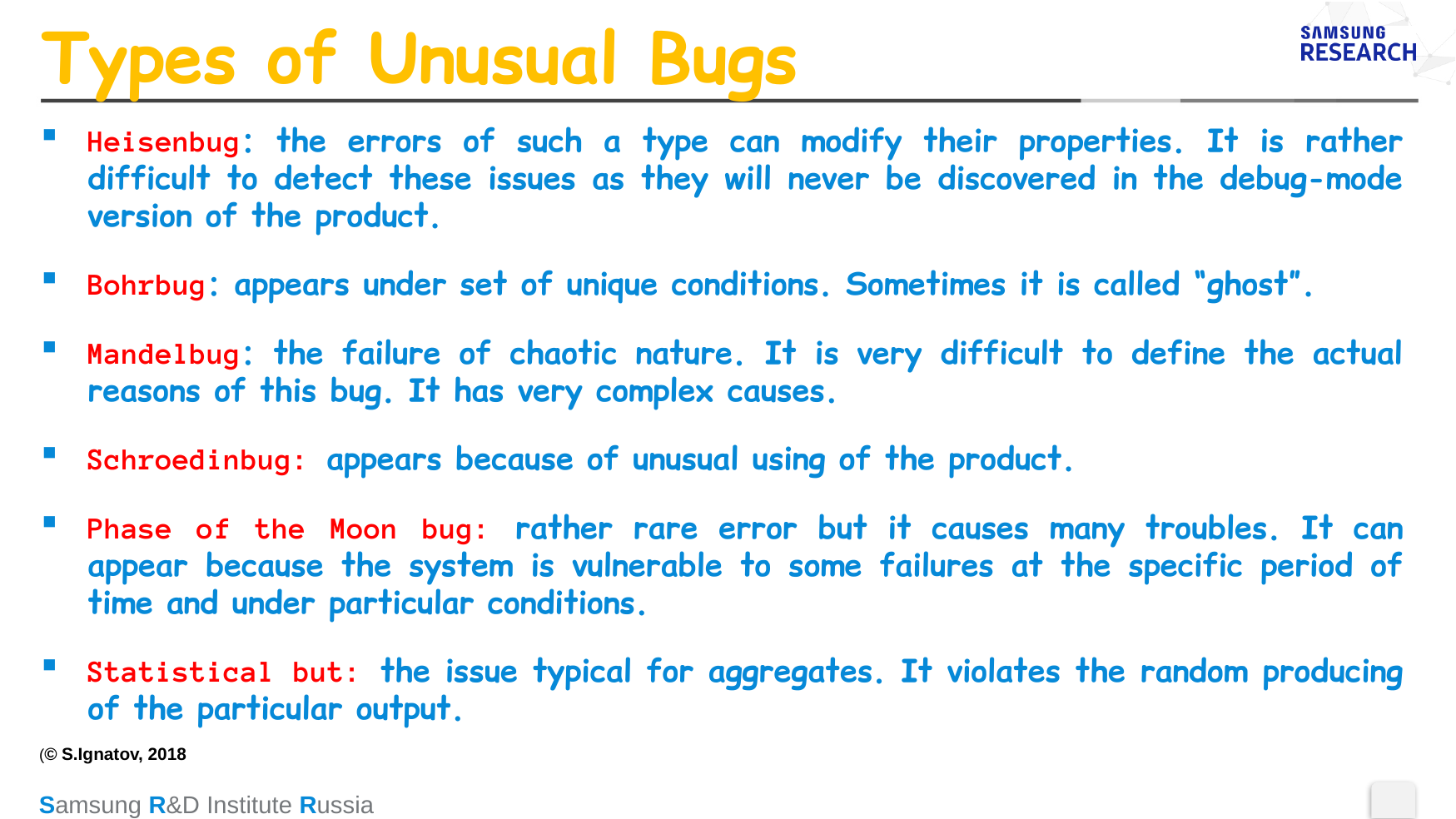

# Types of Unusual Bugs
Heisenbug: the errors of such a type can modify their properties. It is rather difficult to detect these issues as they will never be discovered in the debug-mode version of the product.
Bohrbug: appears under set of unique conditions. Sometimes it is called “ghost”.
Mandelbug: the failure of chaotic nature. It is very difficult to define the actual reasons of this bug. It has very complex causes.
Schroedinbug: appears because of unusual using of the product.
Phase of the Moon bug: rather rare error but it causes many troubles. It can appear because the system is vulnerable to some failures at the specific period of time and under particular conditions.
Statistical but: the issue typical for aggregates. It violates the random producing of the particular output.

(© S.Ignatov, 2018